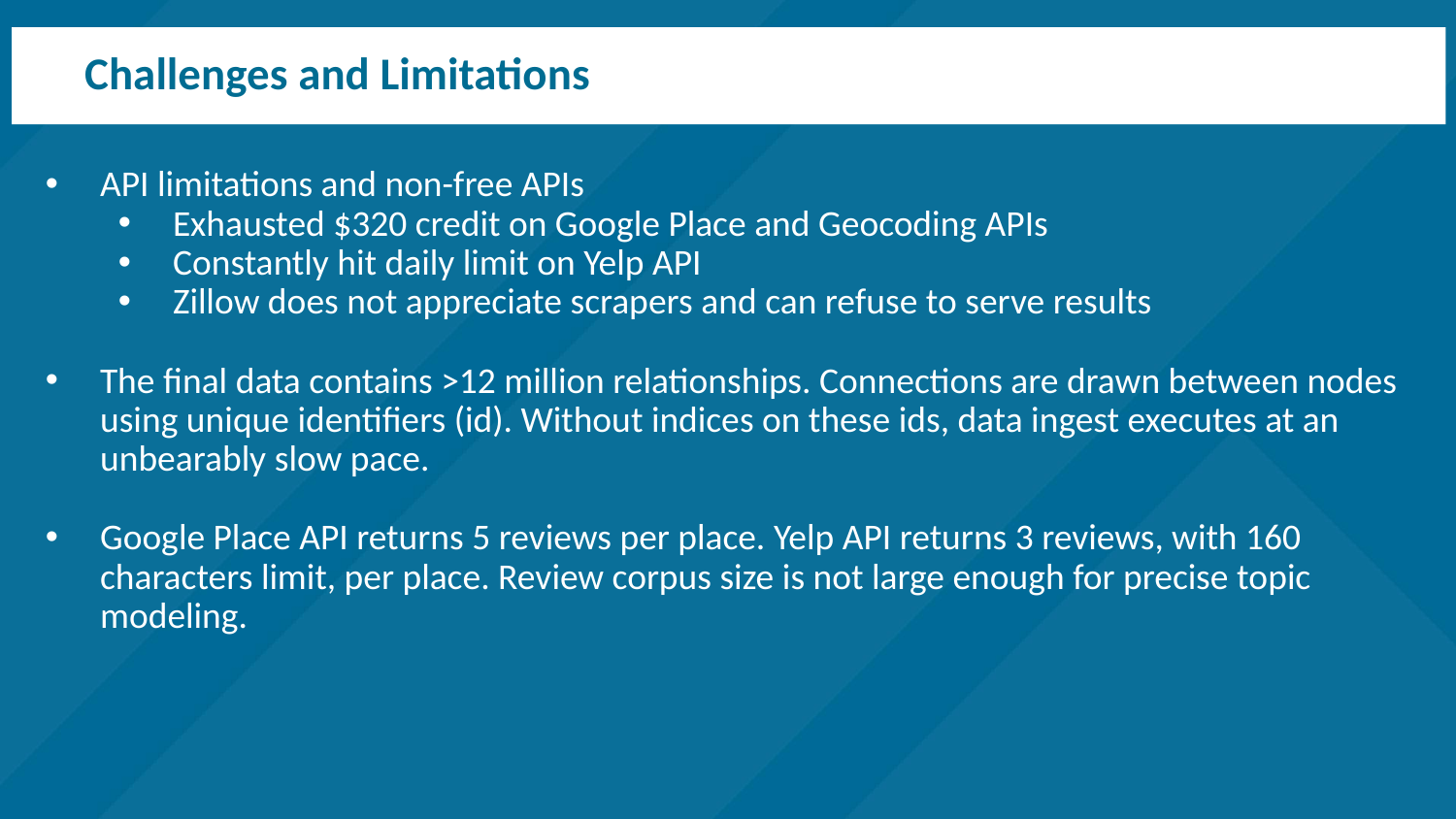

# Challenges and Limitations

API limitations and non-free APIs
Exhausted $320 credit on Google Place and Geocoding APIs
Constantly hit daily limit on Yelp API
Zillow does not appreciate scrapers and can refuse to serve results
The final data contains >12 million relationships. Connections are drawn between nodes using unique identifiers (id). Without indices on these ids, data ingest executes at an unbearably slow pace.

Google Place API returns 5 reviews per place. Yelp API returns 3 reviews, with 160 characters limit, per place. Review corpus size is not large enough for precise topic modeling.